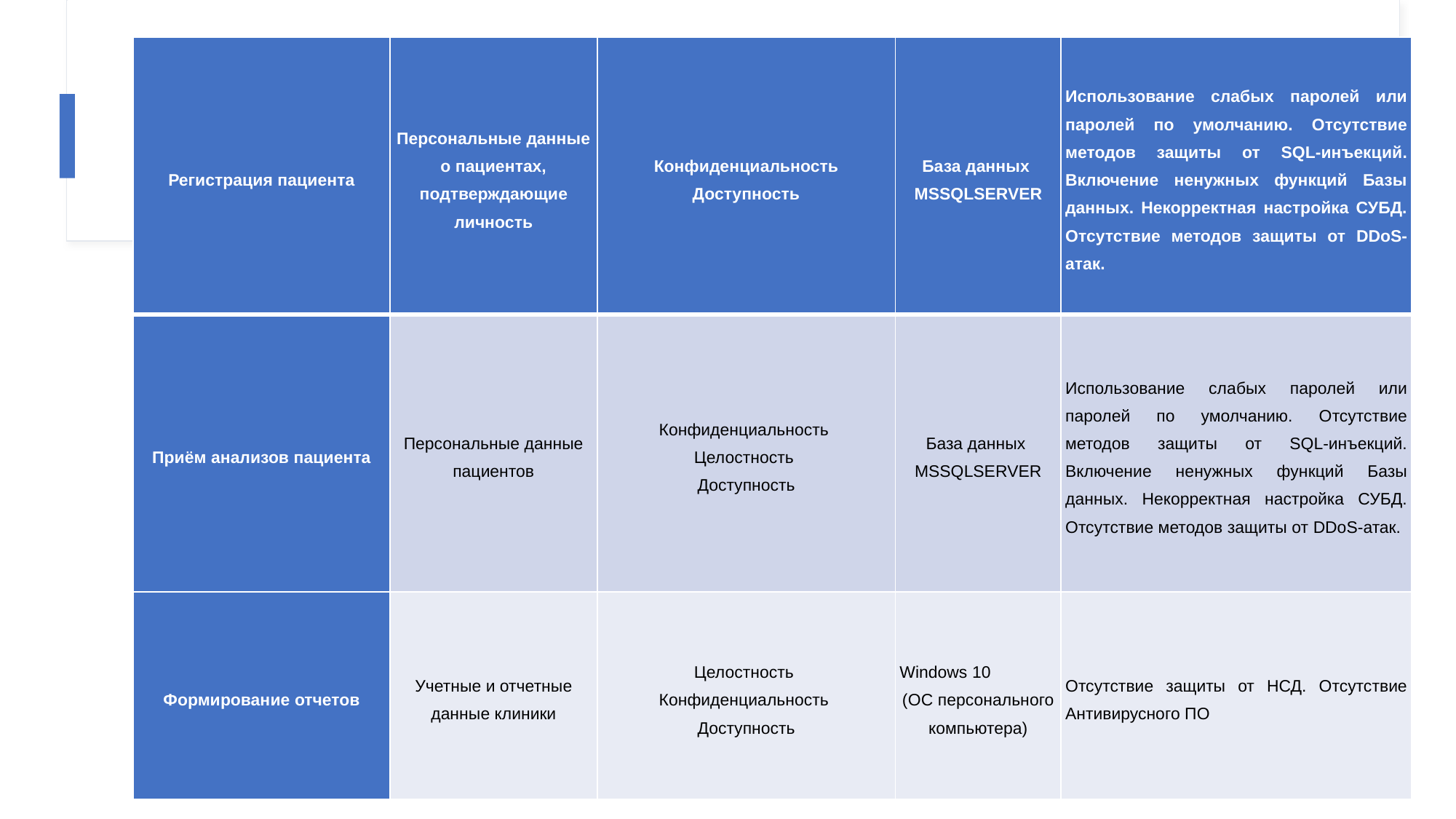

| Регистрация пациента | Персональные данные о пациентах, подтверждающие личность | Конфиденциальность Доступность | База данных MSSQLSERVER | Использование слабых паролей или паролей по умолчанию. Отсутствие методов защиты от SQL-инъекций. Включение ненужных функций Базы данных. Некорректная настройка СУБД. Отсутствие методов защиты от DDoS-атак. |
| --- | --- | --- | --- | --- |
| Приём анализов пациента | Персональные данные пациентов | Конфиденциальность Целостность Доступность | База данных MSSQLSERVER | Использование слабых паролей или паролей по умолчанию. Отсутствие методов защиты от SQL-инъекций. Включение ненужных функций Базы данных. Некорректная настройка СУБД. Отсутствие методов защиты от DDoS-атак. |
| Формирование отчетов | Учетные и отчетные данные клиники | Целостность Конфиденциальность Доступность | Windows 10 (ОС персонального компьютера) | Отсутствие защиты от НСД. Отсутствие Антивирусного ПО |
#